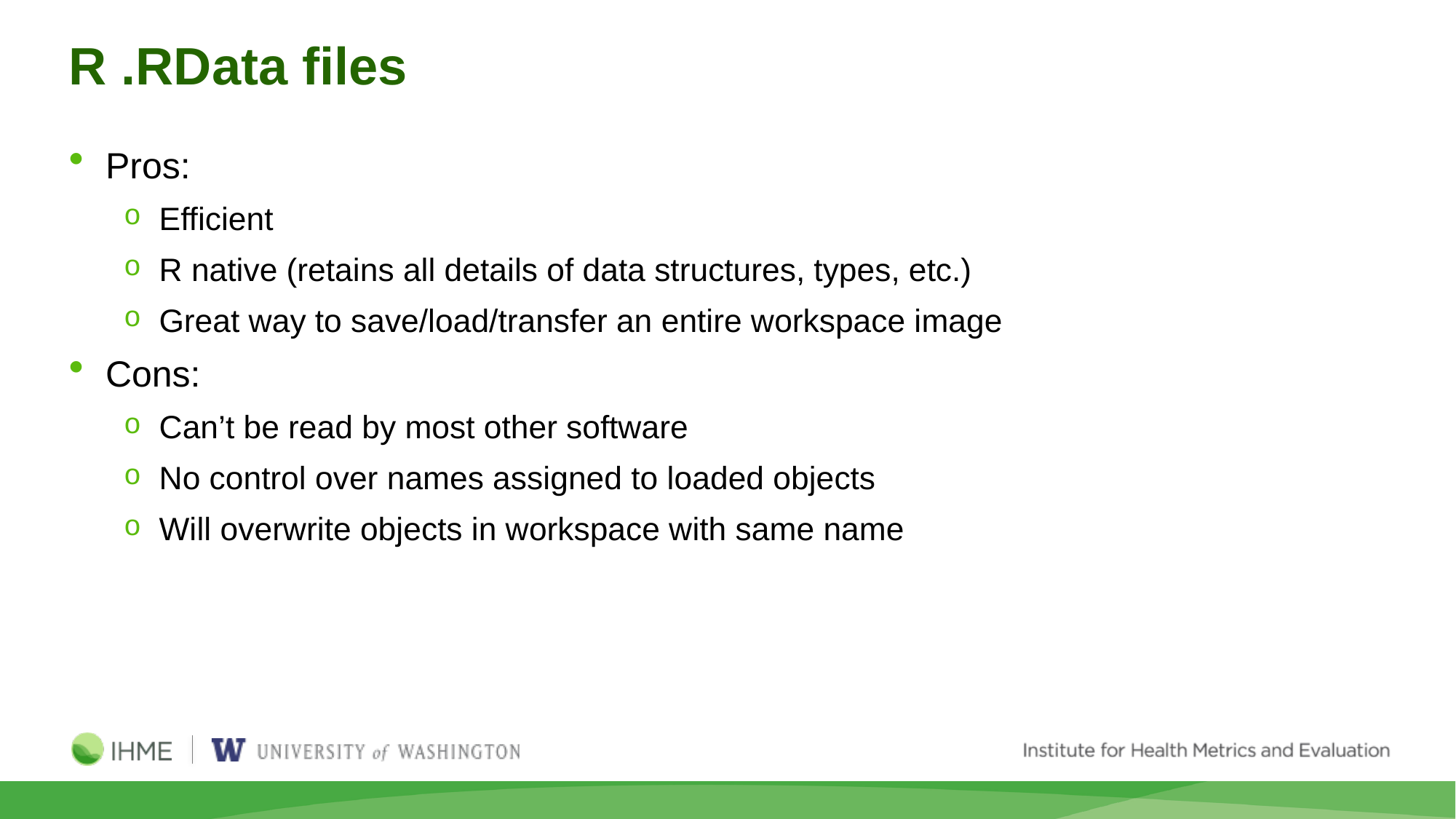

# R .RData files
Pros:
Efficient
R native (retains all details of data structures, types, etc.)
Great way to save/load/transfer an entire workspace image
Cons:
Can’t be read by most other software
No control over names assigned to loaded objects
Will overwrite objects in workspace with same name